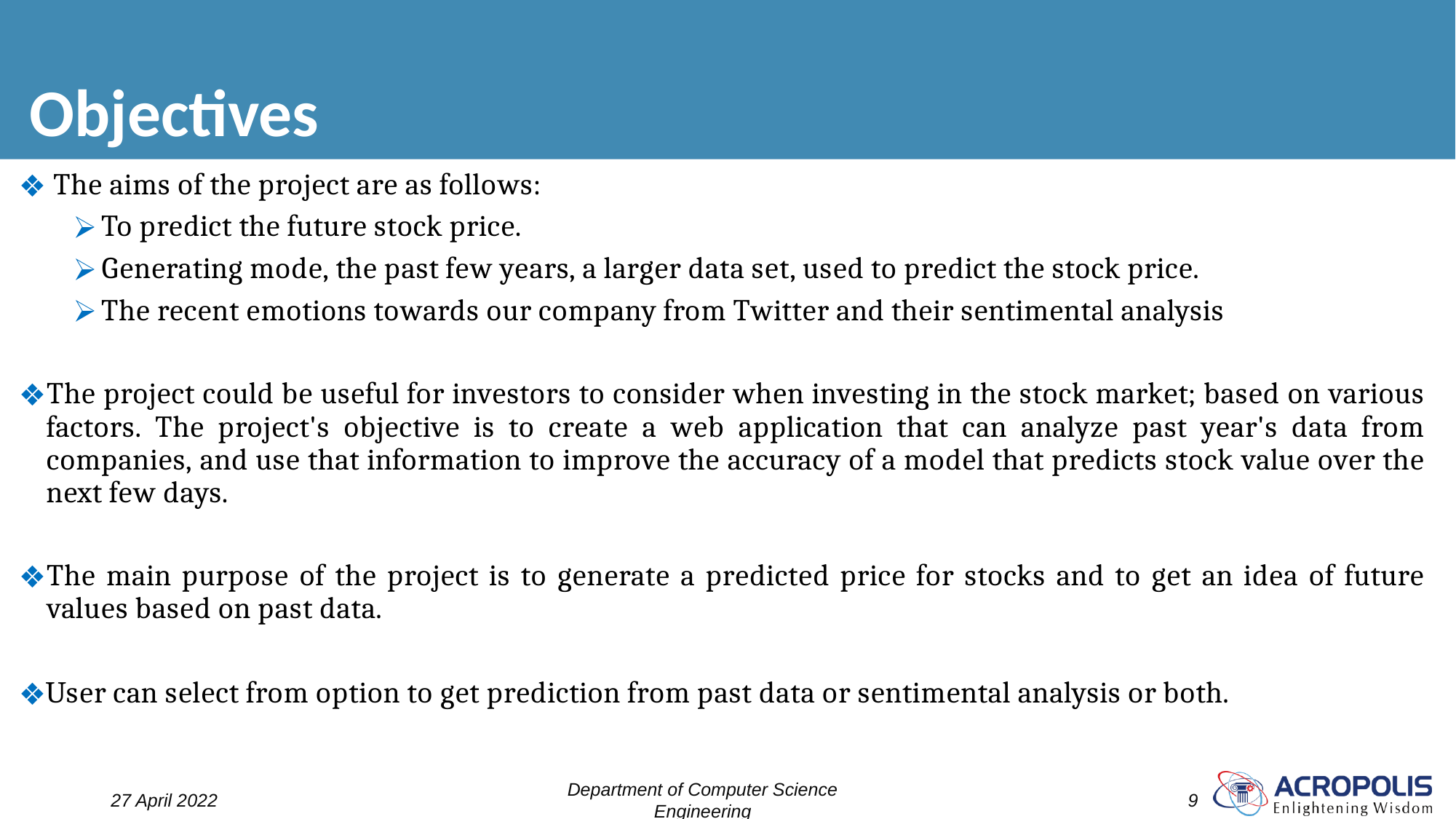

# Objectives
 The aims of the project are as follows:
To predict the future stock price.
Generating mode, the past few years, a larger data set, used to predict the stock price.
The recent emotions towards our company from Twitter and their sentimental analysis

The project could be useful for investors to consider when investing in the stock market; based on various factors. The project's objective is to create a web application that can analyze past year's data from companies, and use that information to improve the accuracy of a model that predicts stock value over the next few days.

The main purpose of the project is to generate a predicted price for stocks and to get an idea of future values based on past data.

User can select from option to get prediction from past data or sentimental analysis or both.

27 April 2022
Department of Computer Science Engineering
9